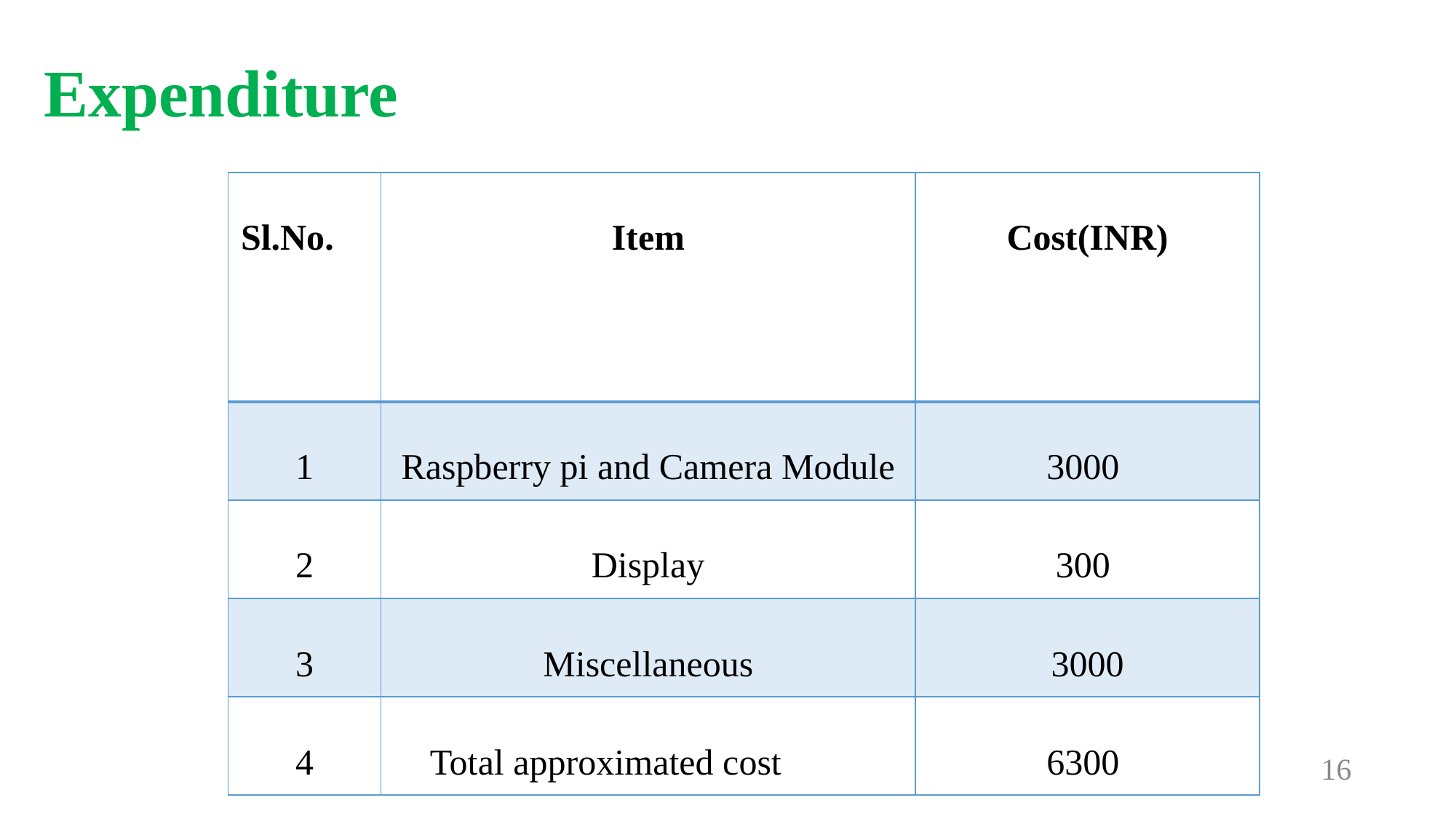

# Expenditure

| Sl.No. | Item | Cost(INR) |
| --- | --- | --- |
| 1 | Raspberry pi and Camera Module | 3000 |
| 2 | Display | 300 |
| 3 | Miscellaneous | 3000 |
| 4 | Total approximated cost | 6300 |
16